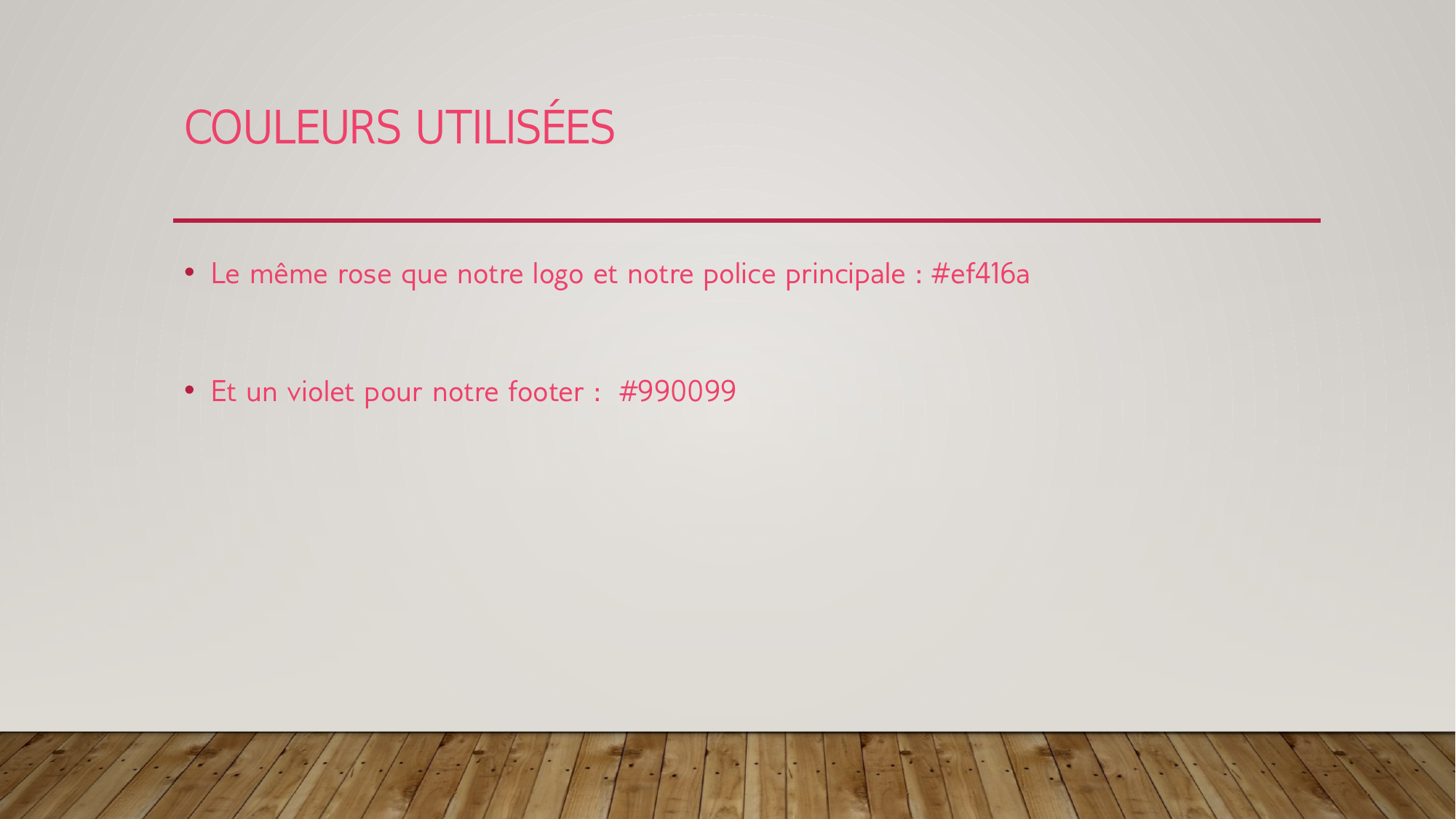

# Couleurs utilisées
Le même rose que notre logo et notre police principale : #ef416a

Et un violet pour notre footer :  #990099